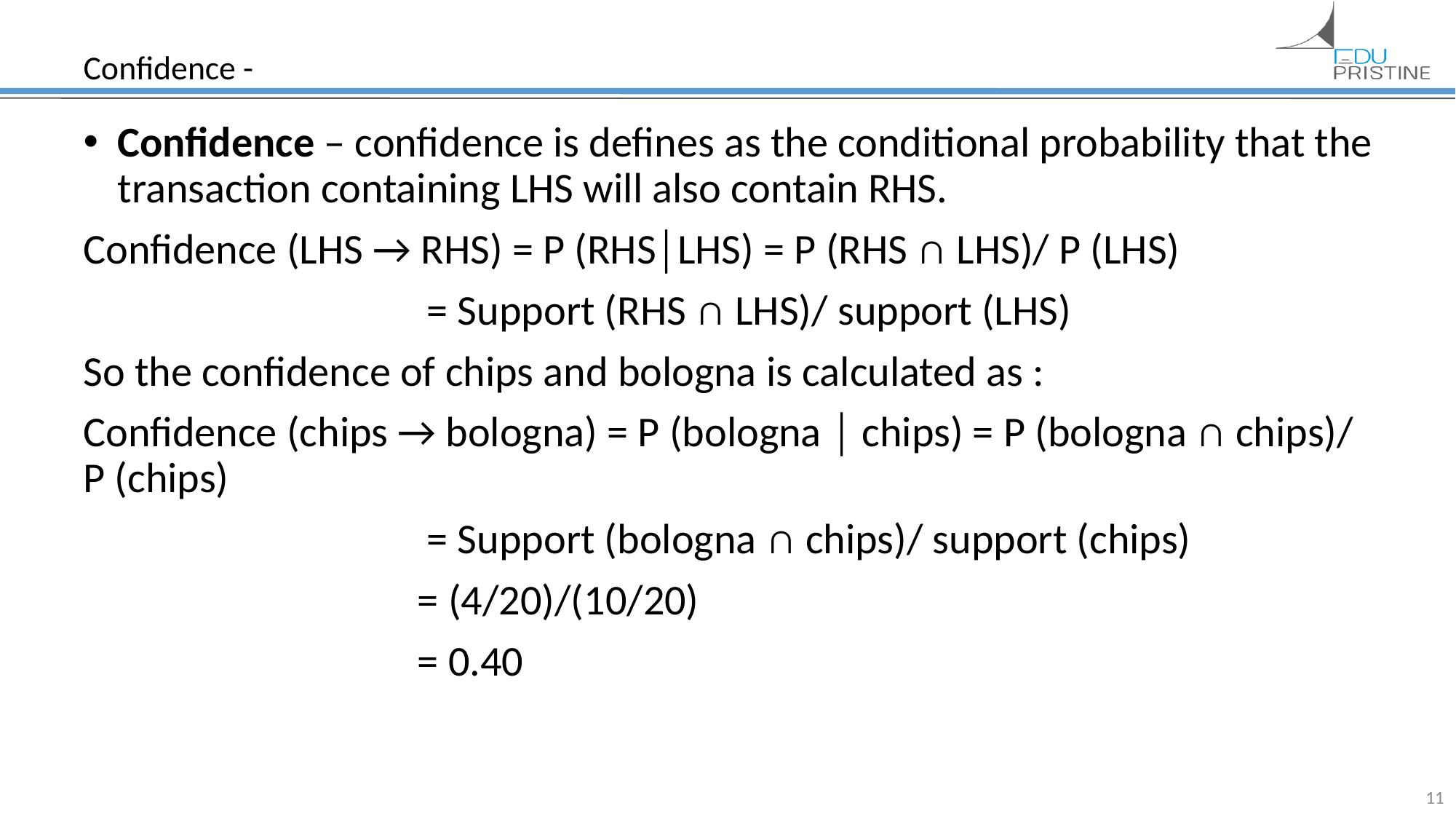

# Confidence -
Confidence – confidence is defines as the conditional probability that the transaction containing LHS will also contain RHS.
Confidence (LHS → RHS) = P (RHS│LHS) = P (RHS ∩ LHS)/ P (LHS)
		             = Support (RHS ∩ LHS)/ support (LHS)
So the confidence of chips and bologna is calculated as :
Confidence (chips → bologna) = P (bologna │ chips) = P (bologna ∩ chips)/ P (chips)
		             = Support (bologna ∩ chips)/ support (chips)
		            = (4/20)/(10/20)
		            = 0.40

11